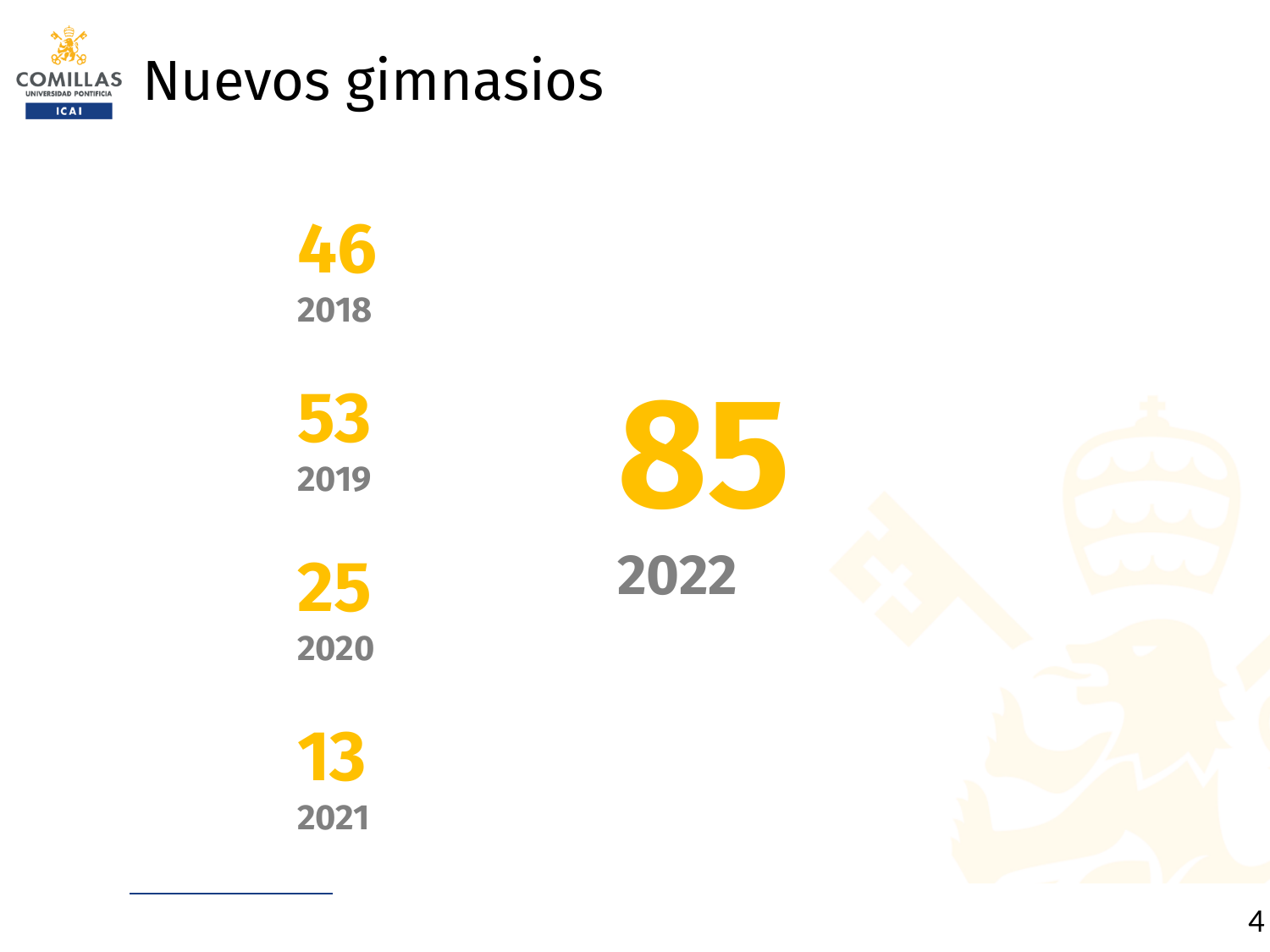

# Nuevos gimnasios
46
2018

53
2019

25
2020

13
2021
85
2022